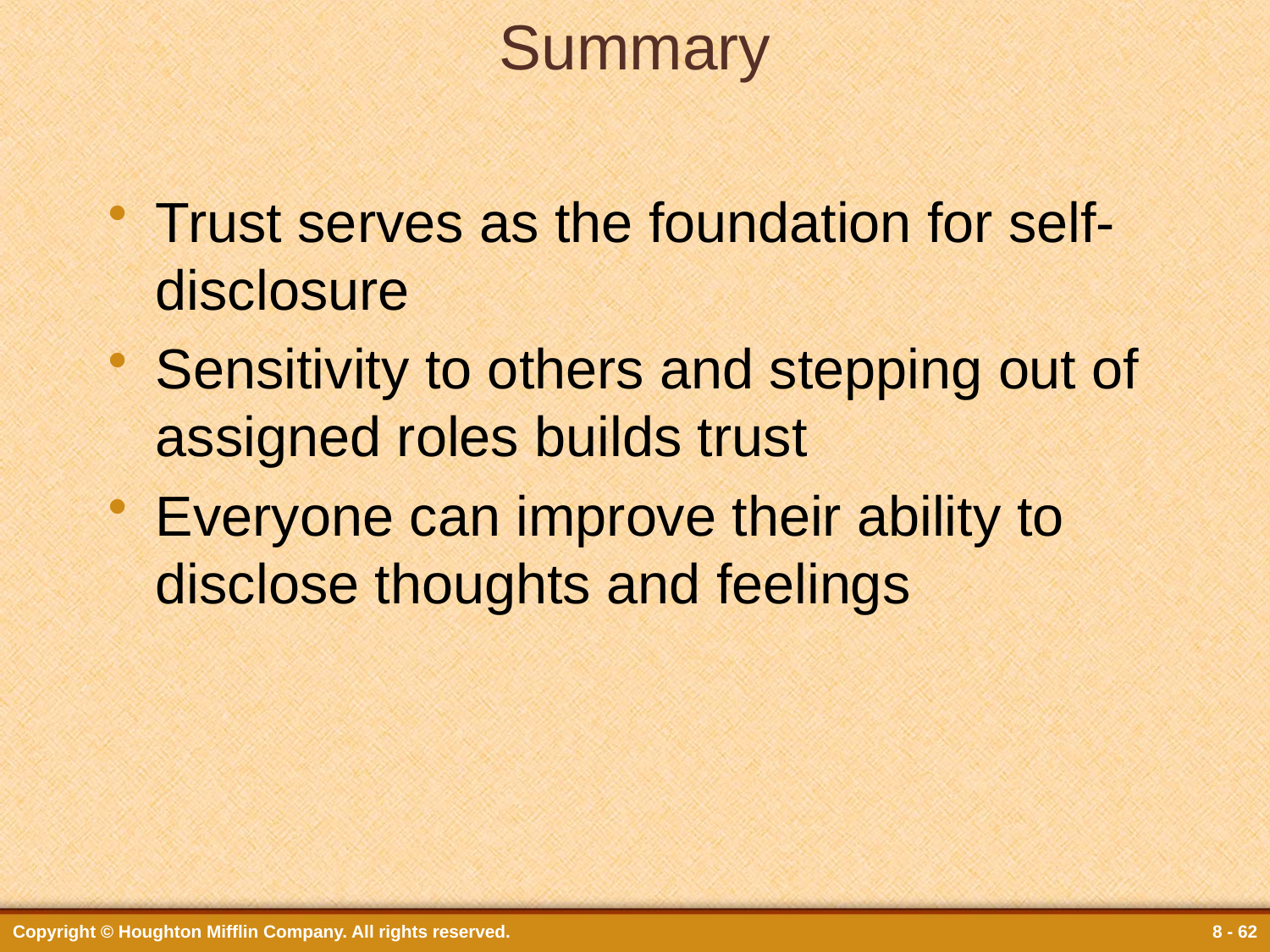

# Summary
Trust serves as the foundation for self-disclosure
Sensitivity to others and stepping out of assigned roles builds trust
Everyone can improve their ability to disclose thoughts and feelings
Copyright © Houghton Mifflin Company. All rights reserved.
8 - 62